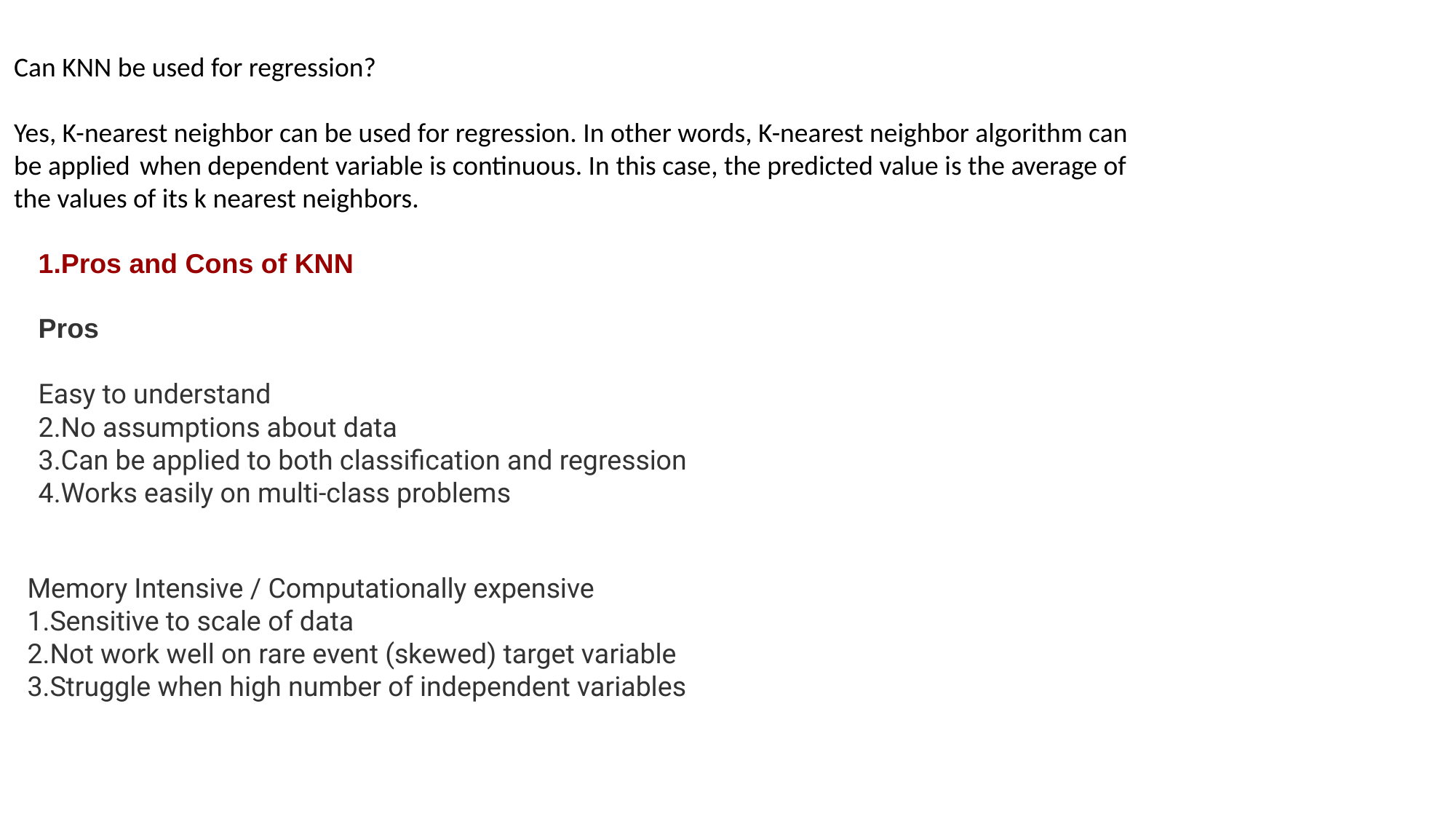

Can KNN be used for regression?

Yes, K-nearest neighbor can be used for regression. In other words, K-nearest neighbor algorithm can be applied  when dependent variable is continuous. In this case, the predicted value is the average of the values of its k nearest neighbors.
Pros and Cons of KNN
Pros
Easy to understand
No assumptions about data
Can be applied to both classification and regression
Works easily on multi-class problems
Memory Intensive / Computationally expensive
Sensitive to scale of data
Not work well on rare event (skewed) target variable
Struggle when high number of independent variables